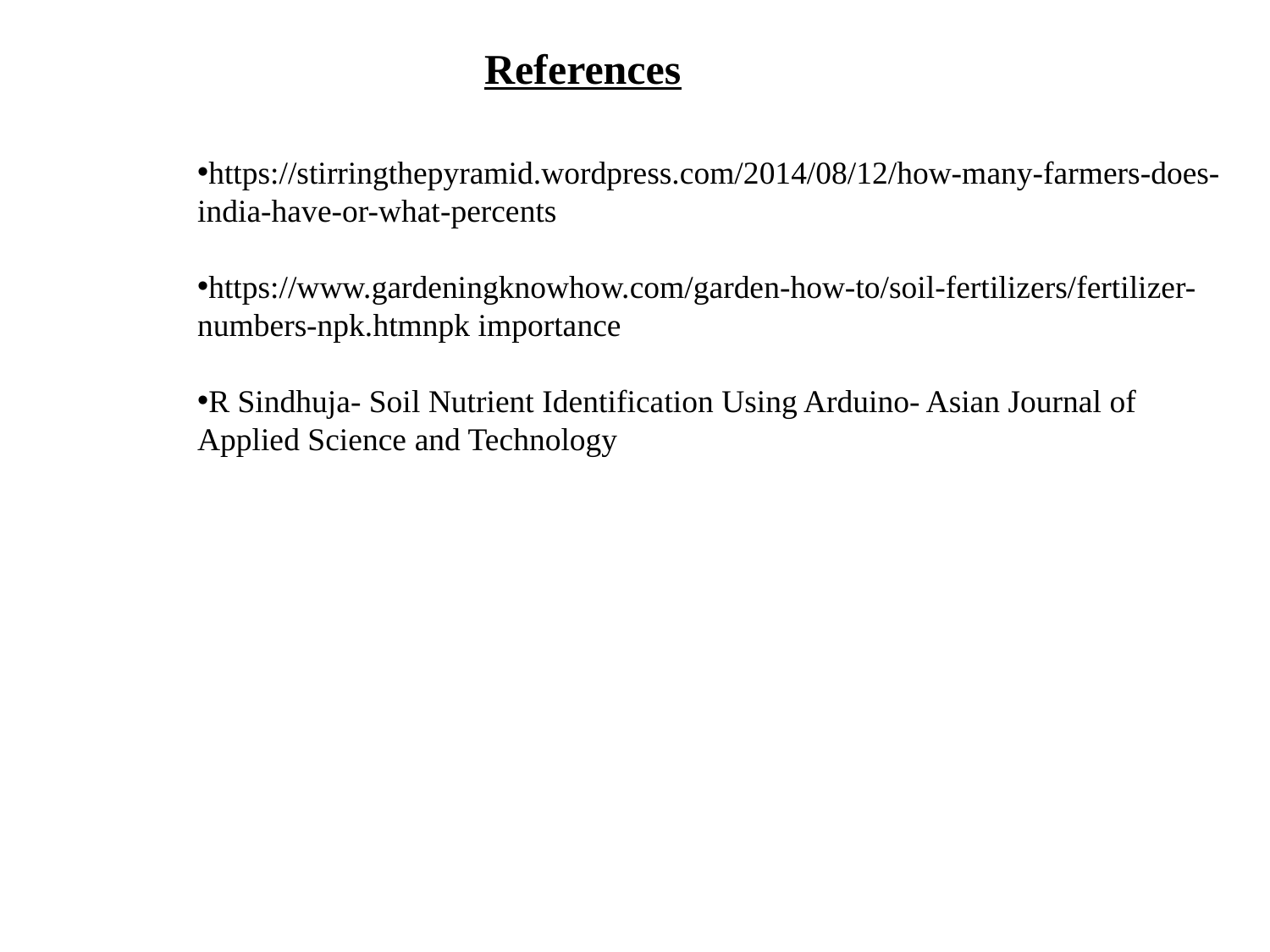

References
https://stirringthepyramid.wordpress.com/2014/08/12/how-many-farmers-does-india-have-or-what-percents

https://www.gardeningknowhow.com/garden-how-to/soil-fertilizers/fertilizer-numbers-npk.htmnpk importance

R Sindhuja- Soil Nutrient Identification Using Arduino- Asian Journal of Applied Science and Technology